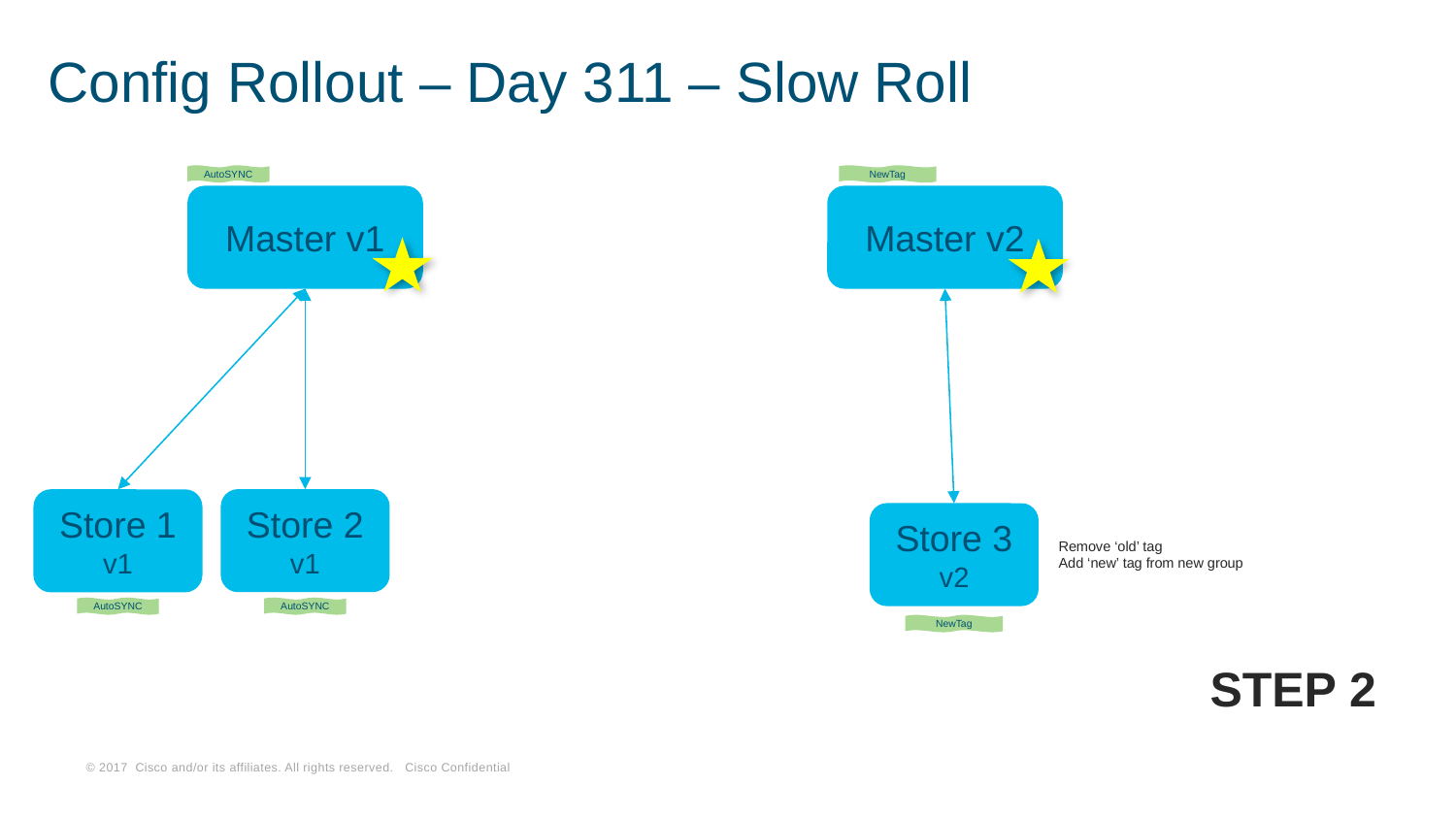

# Config Rollout – Day 311 – Slow Roll
AutoSYNC
NewTag
Master v2
Master v1

Store 2
v1
Store 1
v1
Store 3
v2
Remove ‘old’ tag
Add ‘new’ tag from new group
AutoSYNC
AutoSYNC
NewTag
STEP 2